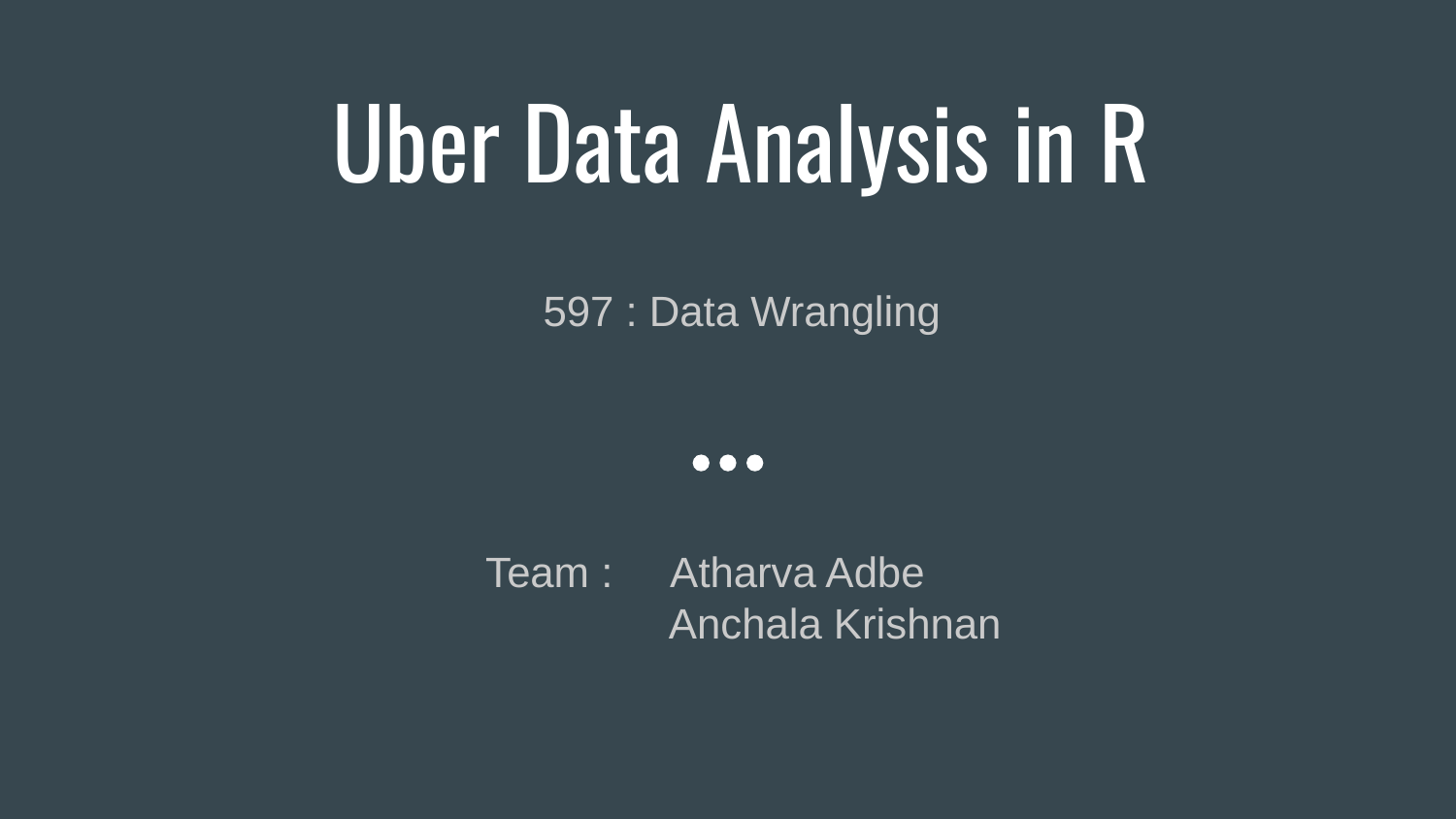

# Uber Data Analysis in R
597 : Data Wrangling
Team :     Atharva Adbe
                  Anchala Krishnan